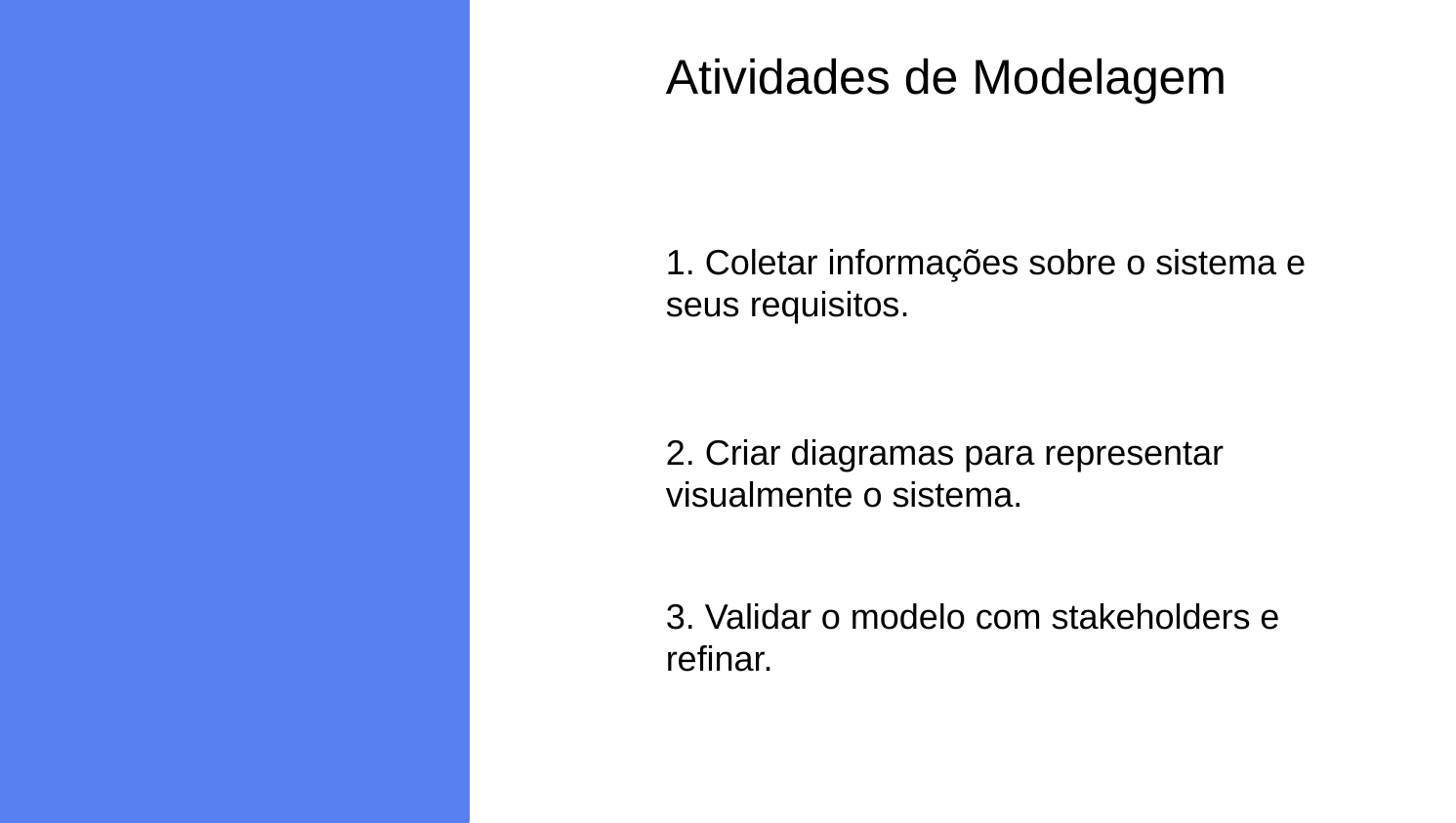

Atividades de Modelagem
1. Coletar informações sobre o sistema e seus requisitos.
2. Criar diagramas para representar visualmente o sistema.
3. Validar o modelo com stakeholders e refinar.